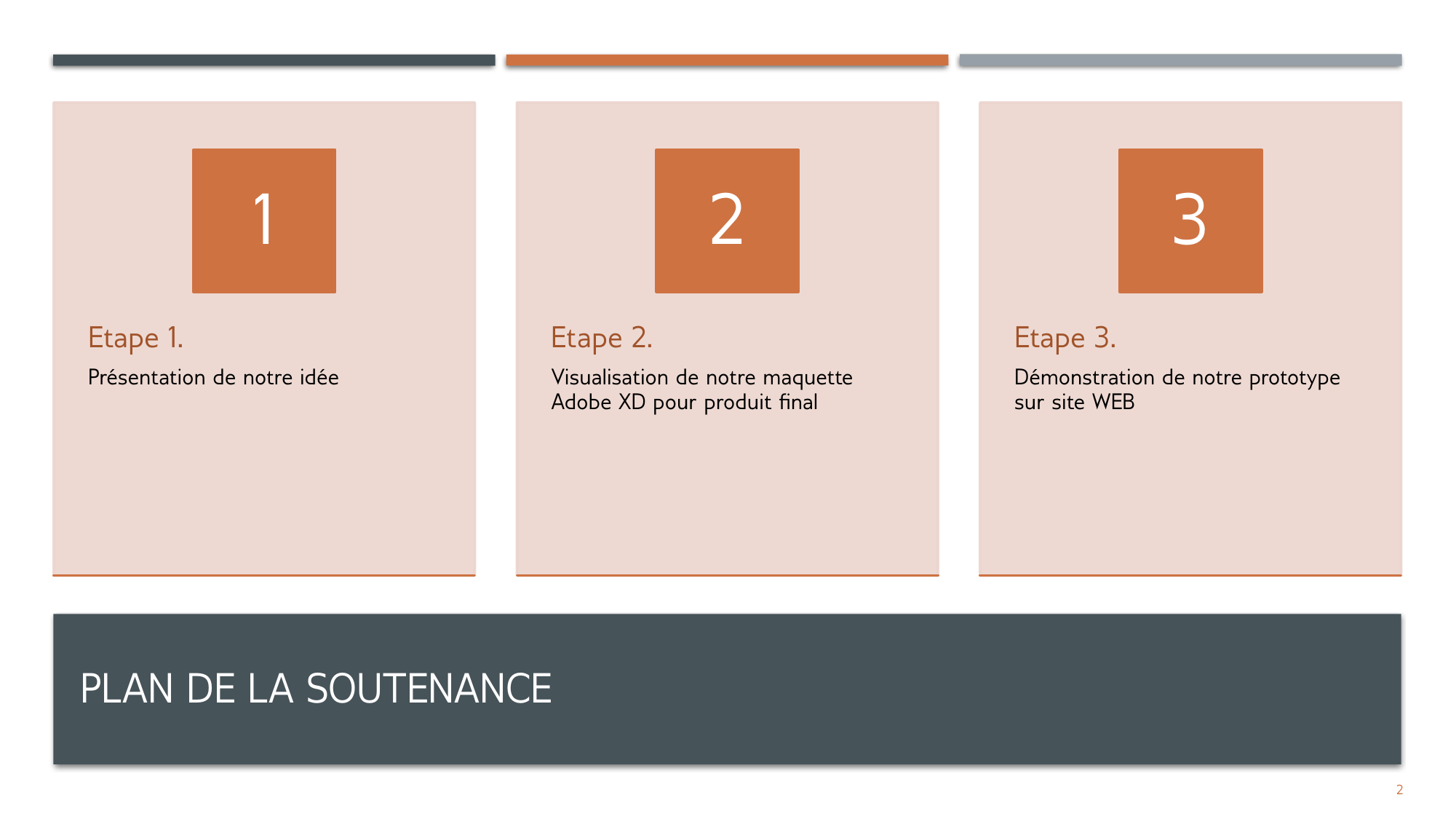

Etape 1.
Présentation de notre idée
1
Etape 2.
Visualisation de notre maquette Adobe XD pour produit final
2
Etape 3.
Démonstration de notre prototype sur site WEB
3

# Plan de la soutenance
2